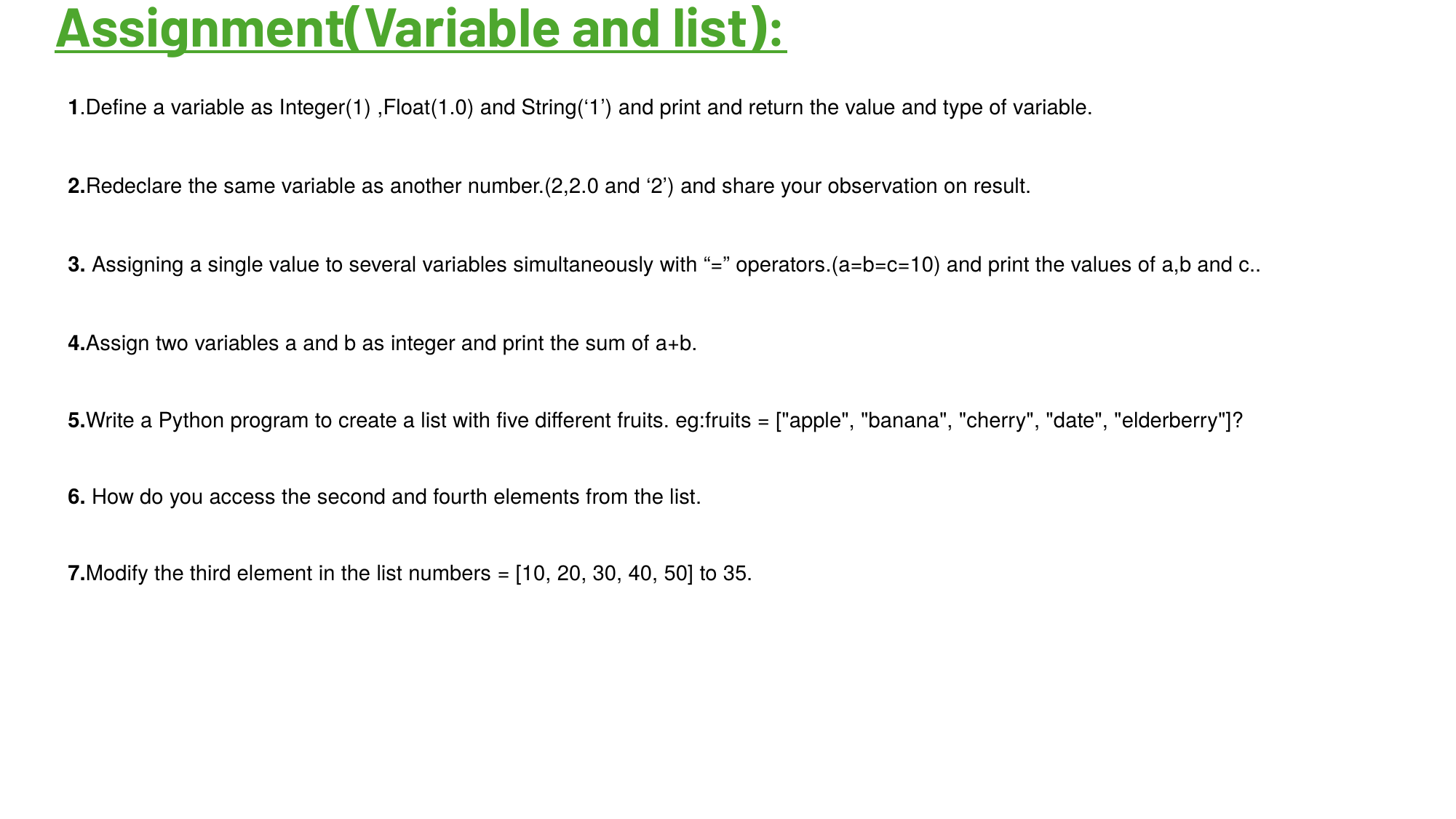

# Assignment(Variable and list):
1.Define a variable as Integer(1) ,Float(1.0) and String(‘1’) and print and return the value and type of variable.

2.Redeclare the same variable as another number.(2,2.0 and ‘2’) and share your observation on result.

3. Assigning a single value to several variables simultaneously with “=” operators.(a=b=c=10) and print the values of a,b and c..

4.Assign two variables a and b as integer and print the sum of a+b.

5.Write a Python program to create a list with five different fruits. eg:fruits = ["apple", "banana", "cherry", "date", "elderberry"]?

6. How do you access the second and fourth elements from the list.

7.Modify the third element in the list numbers = [10, 20, 30, 40, 50] to 35.